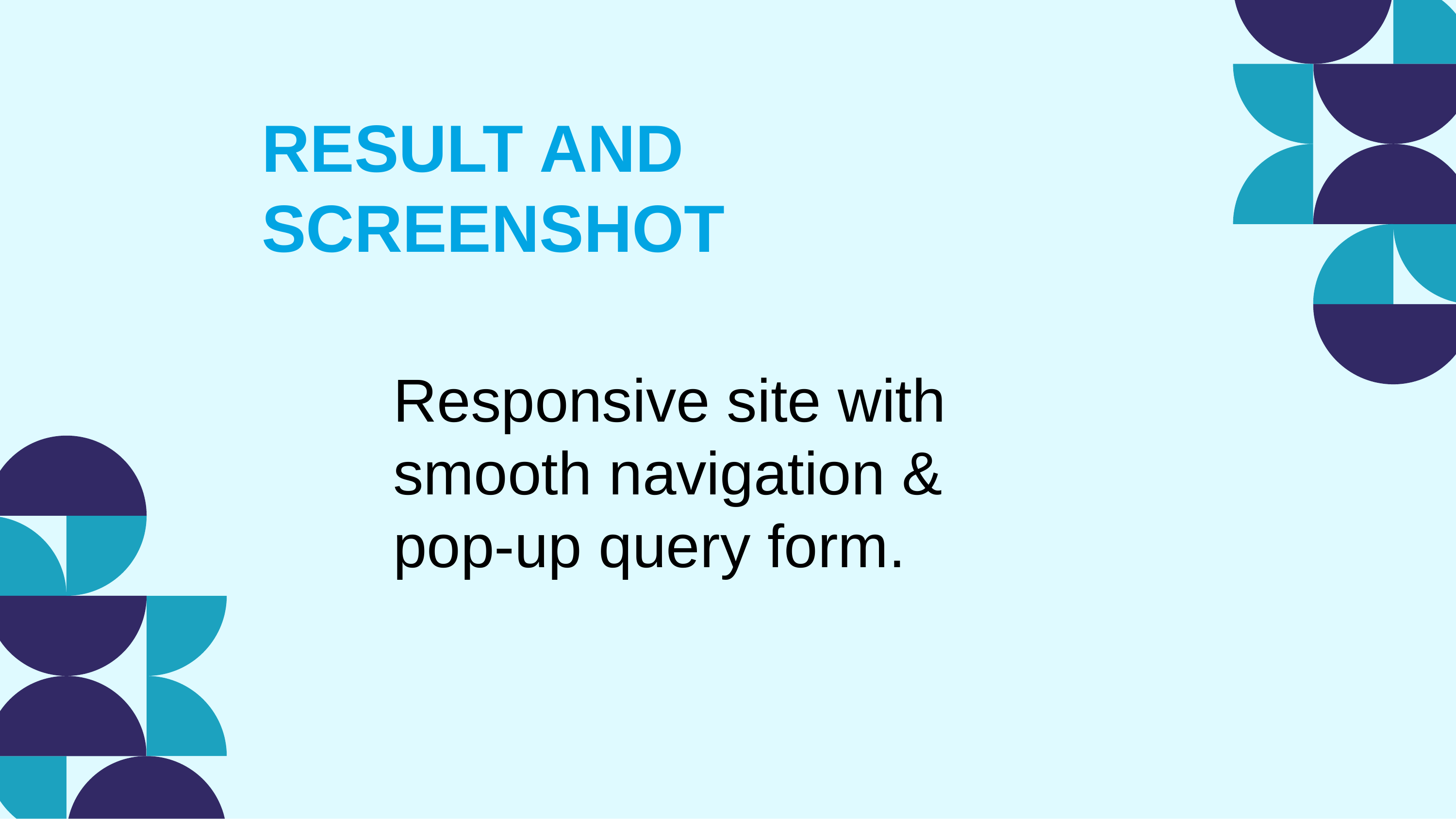

RESULT AND SCREENSHOT
Responsive site with smooth navigation & pop-up query form.